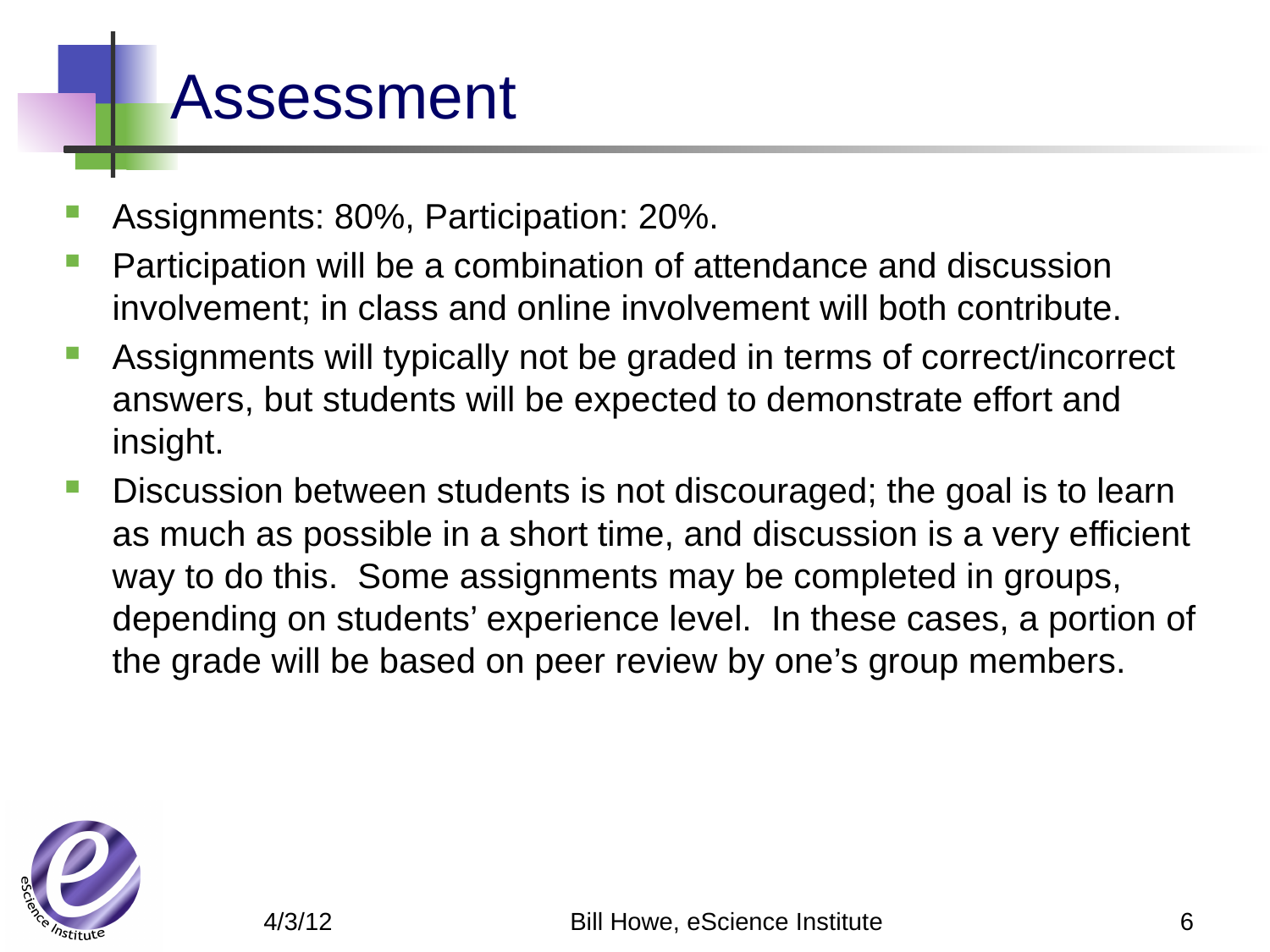

# Assessment
Assignments: 80%, Participation: 20%.
Participation will be a combination of attendance and discussion involvement; in class and online involvement will both contribute.
Assignments will typically not be graded in terms of correct/incorrect answers, but students will be expected to demonstrate effort and insight.
Discussion between students is not discouraged; the goal is to learn as much as possible in a short time, and discussion is a very efficient way to do this.  Some assignments may be completed in groups, depending on students’ experience level.  In these cases, a portion of the grade will be based on peer review by one’s group members.

Bill Howe, eScience Institute
6
4/3/12